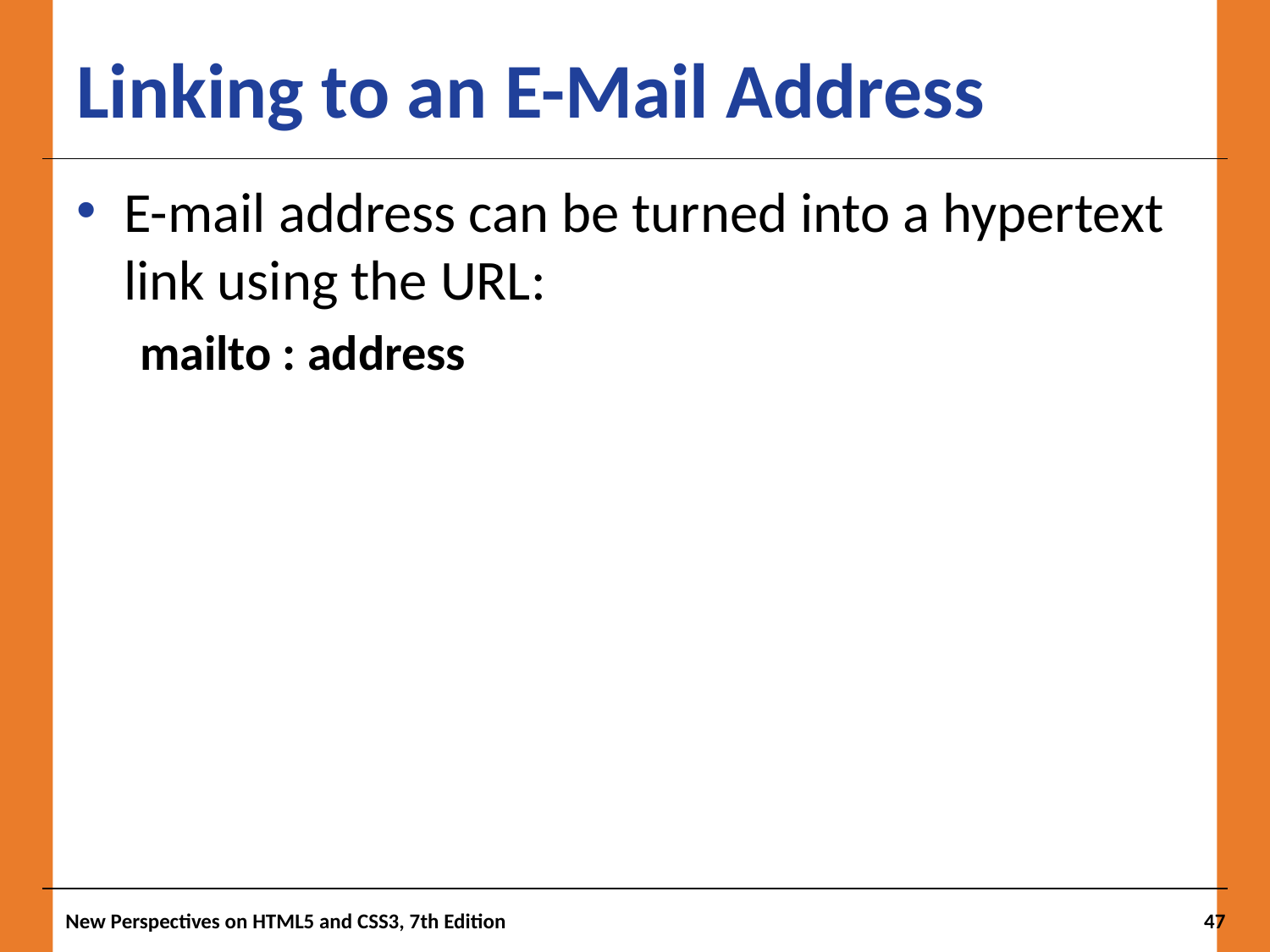

# Linking to an E-Mail Address
E-mail address can be turned into a hypertext link using the URL:
mailto : address

New Perspectives on HTML5 and CSS3, 7th Edition
47